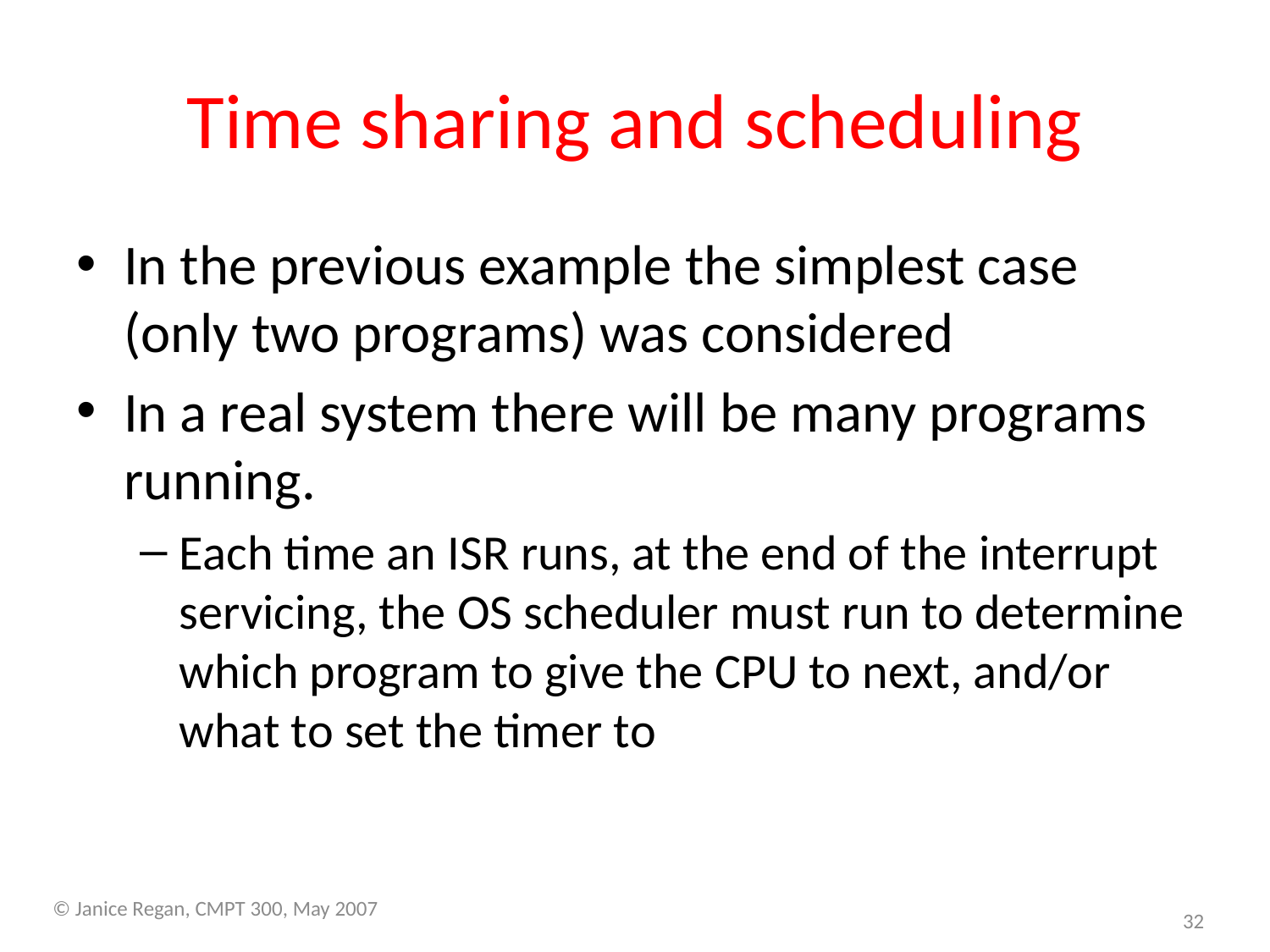

# Time sharing and scheduling
In the previous example the simplest case (only two programs) was considered
In a real system there will be many programs running.
Each time an ISR runs, at the end of the interrupt servicing, the OS scheduler must run to determine which program to give the CPU to next, and/or what to set the timer to

 © Janice Regan, CMPT 300, May 2007

32